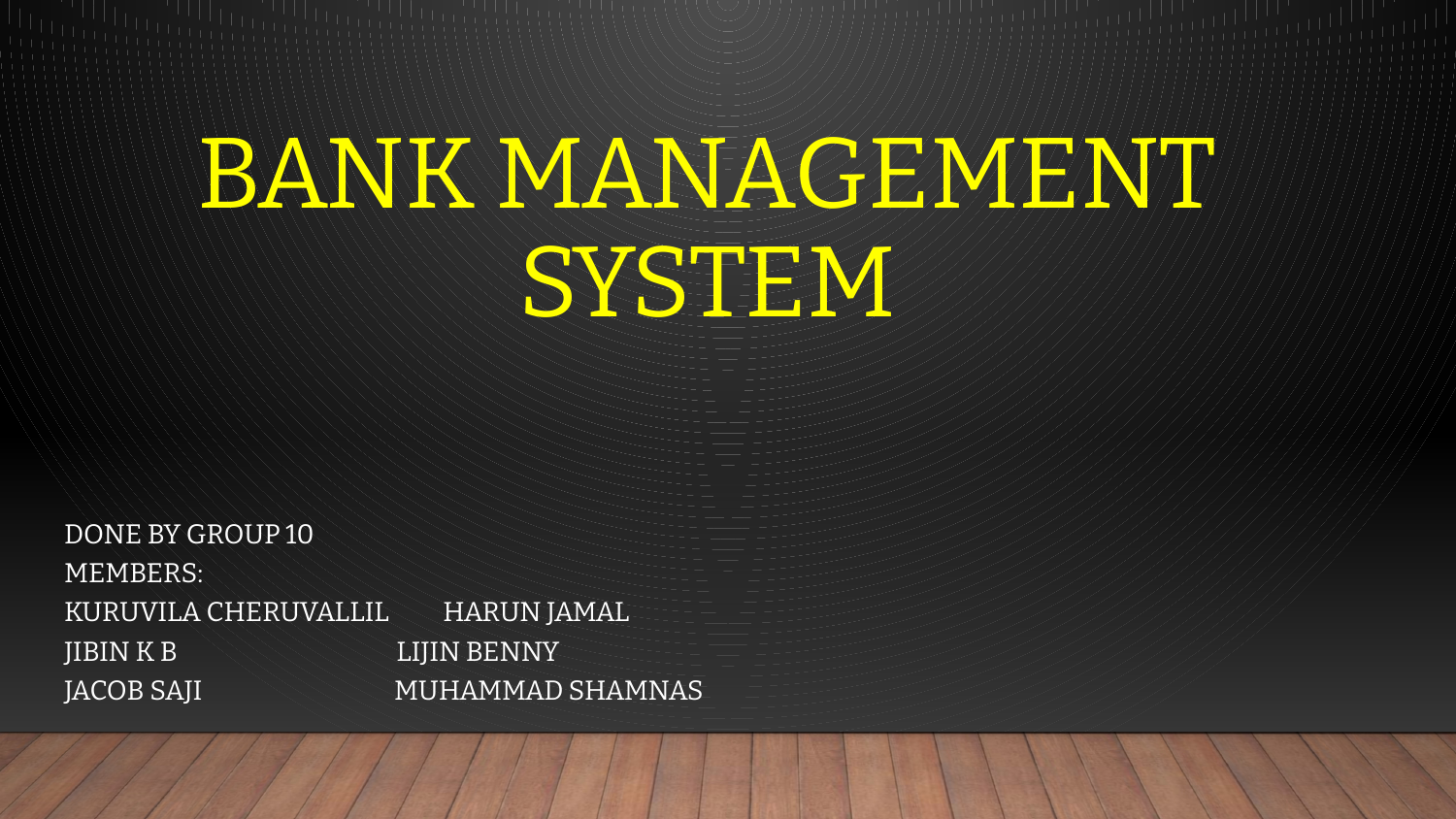

# Bank Management System
Done by Group 10
Members:
Kuruvila Cheruvallil          Harun Jamal
Jibin k B                                         Lijin Benny
Jacob SAji                                    Muhammad Shamnas